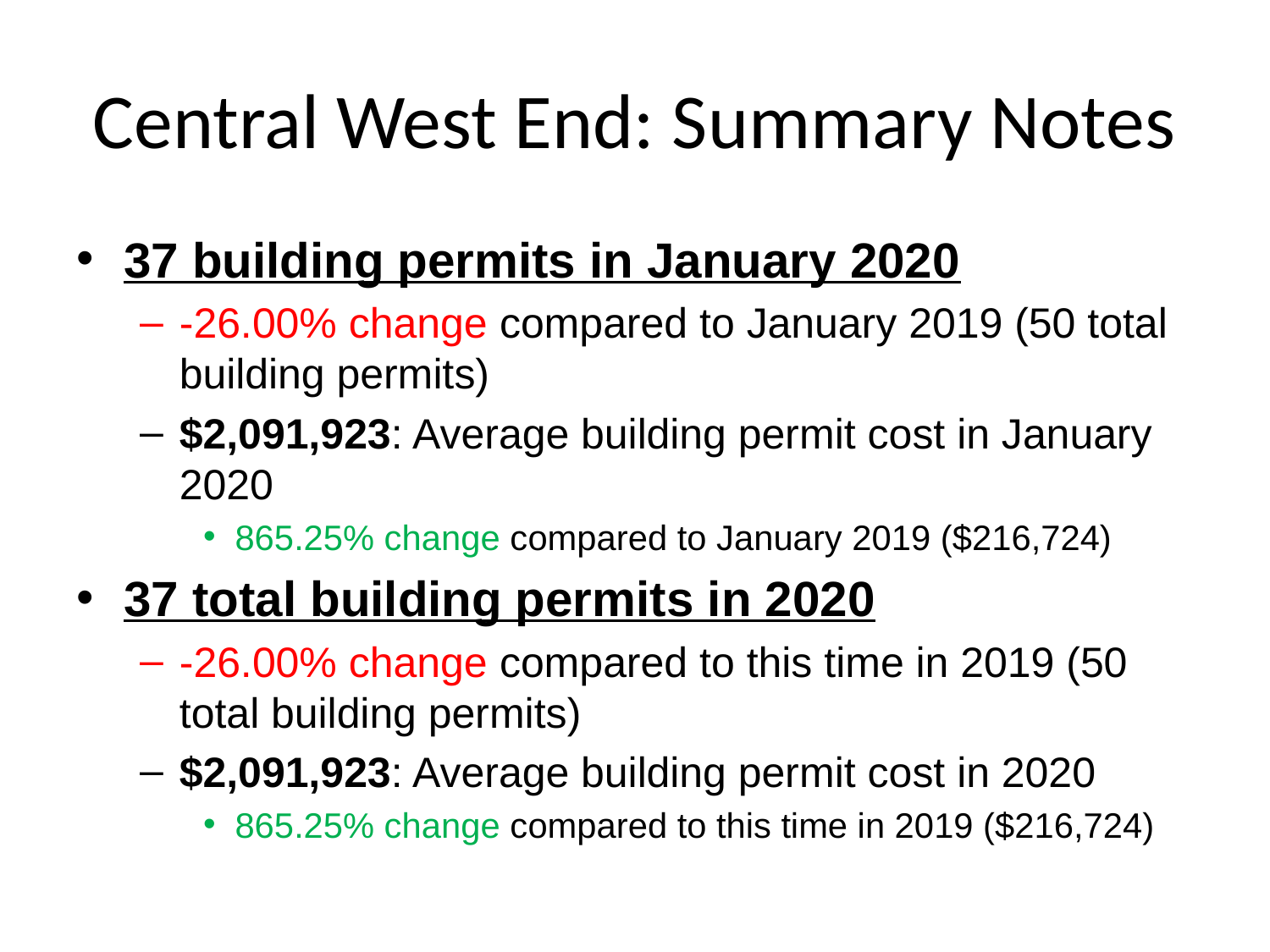

# Central West End: Summary Notes
37 building permits in January 2020
-26.00% change compared to January 2019 (50 total building permits)
$2,091,923: Average building permit cost in January 2020
865.25% change compared to January 2019 ($216,724)
37 total building permits in 2020
-26.00% change compared to this time in 2019 (50 total building permits)
$2,091,923: Average building permit cost in 2020
865.25% change compared to this time in 2019 ($216,724)